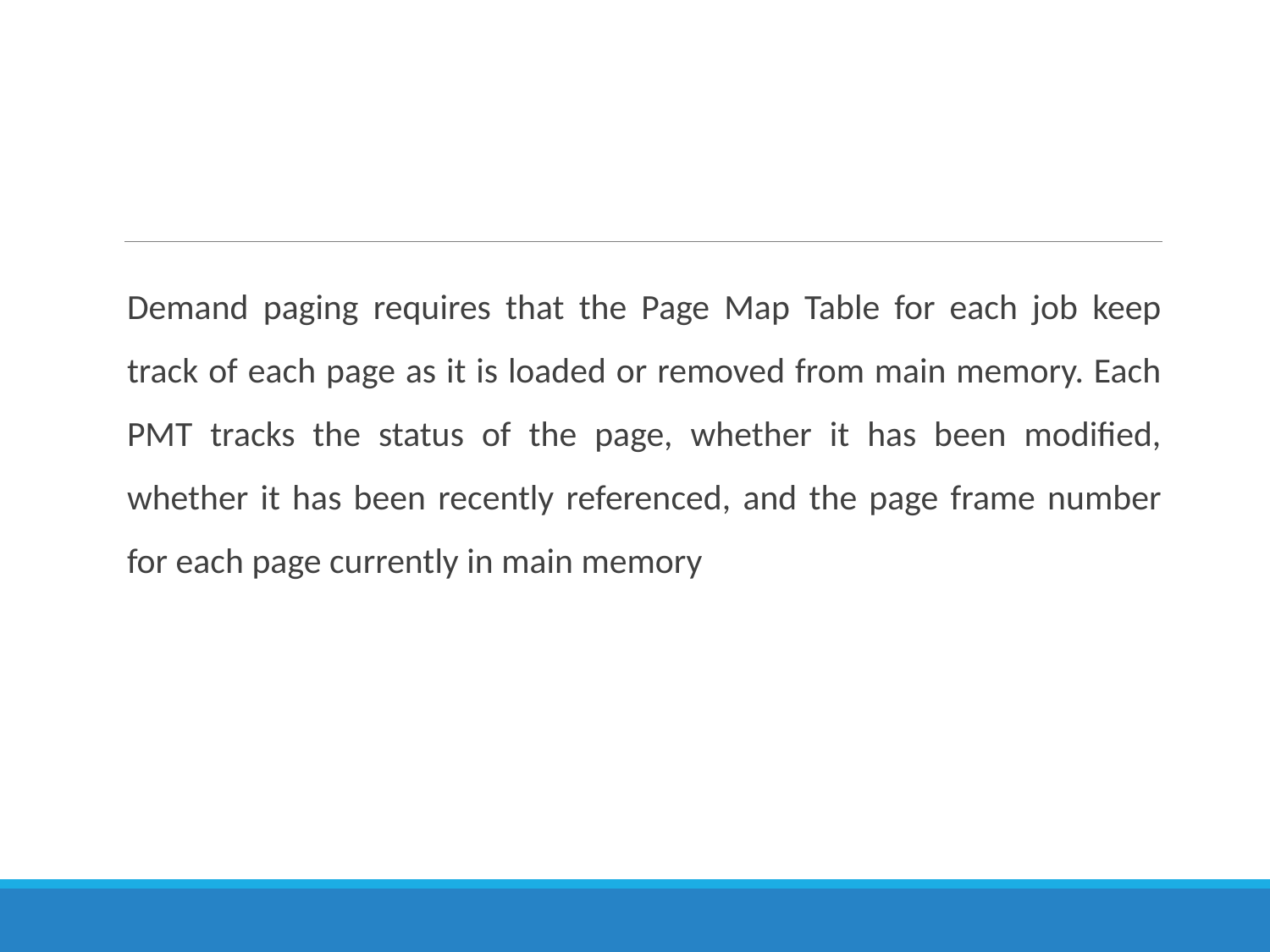

#
Demand paging requires that the Page Map Table for each job keep track of each page as it is loaded or removed from main memory. Each PMT tracks the status of the page, whether it has been modified, whether it has been recently referenced, and the page frame number for each page currently in main memory